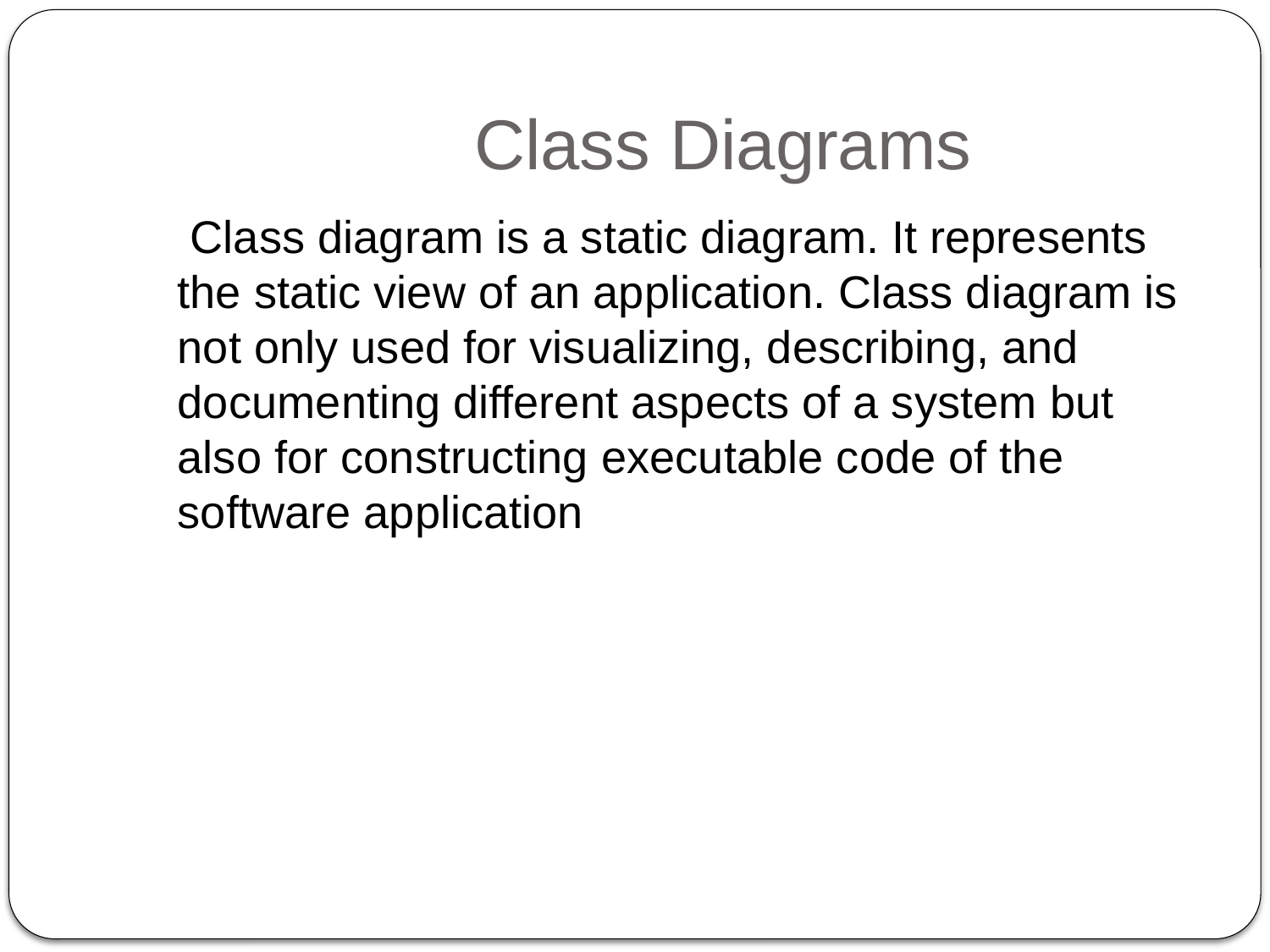

# Class Diagrams
    Class diagram is a static diagram. It represents the static view of an application. Class diagram is not only used for visualizing, describing, and documenting different aspects of a system but also for constructing executable code of the software application